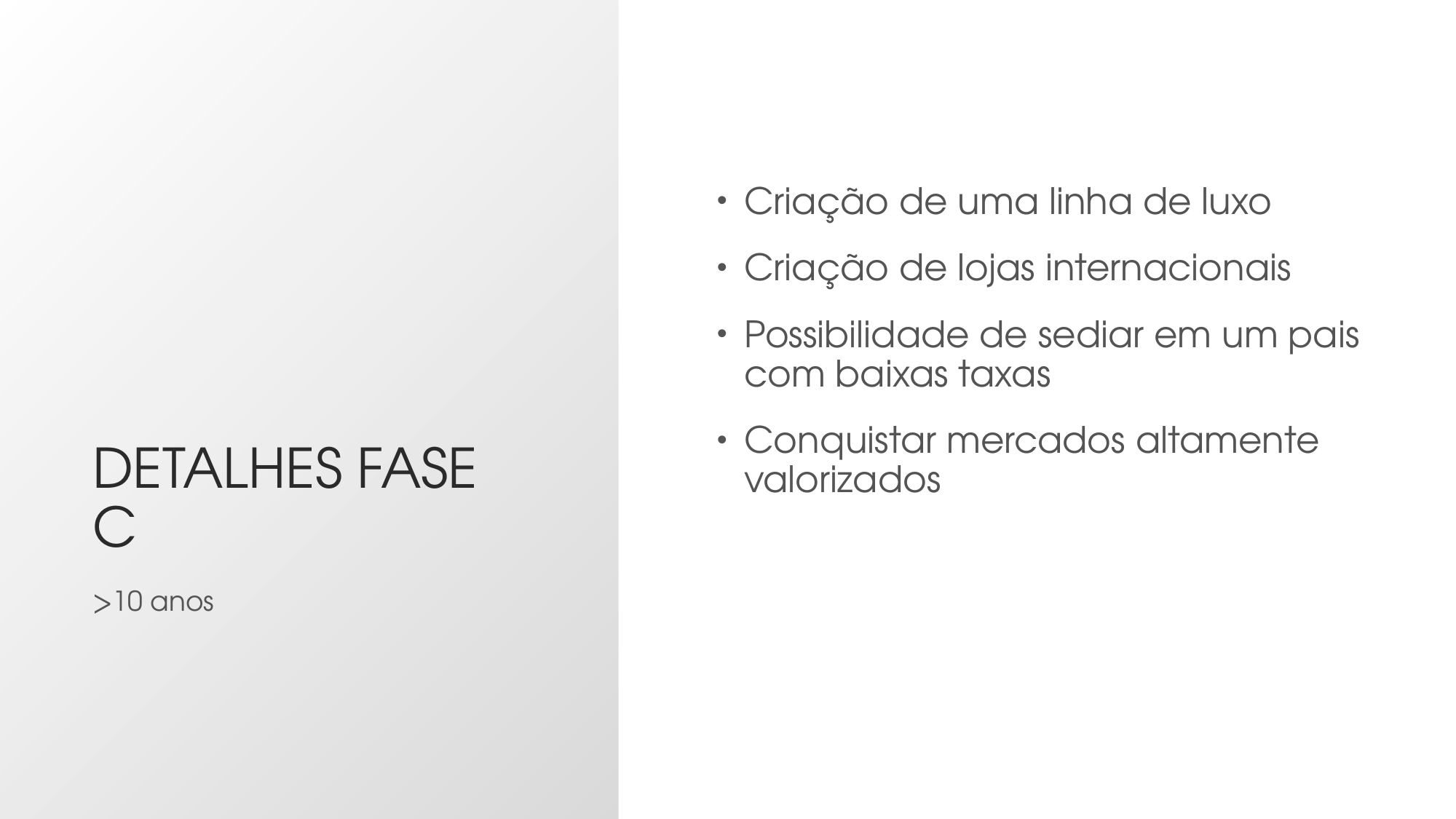

# Detalhes fase C
Criação de uma linha de luxo
Criação de lojas internacionais
Possibilidade de sediar em um pais com baixas taxas
Conquistar mercados altamente valorizados
>10 anos